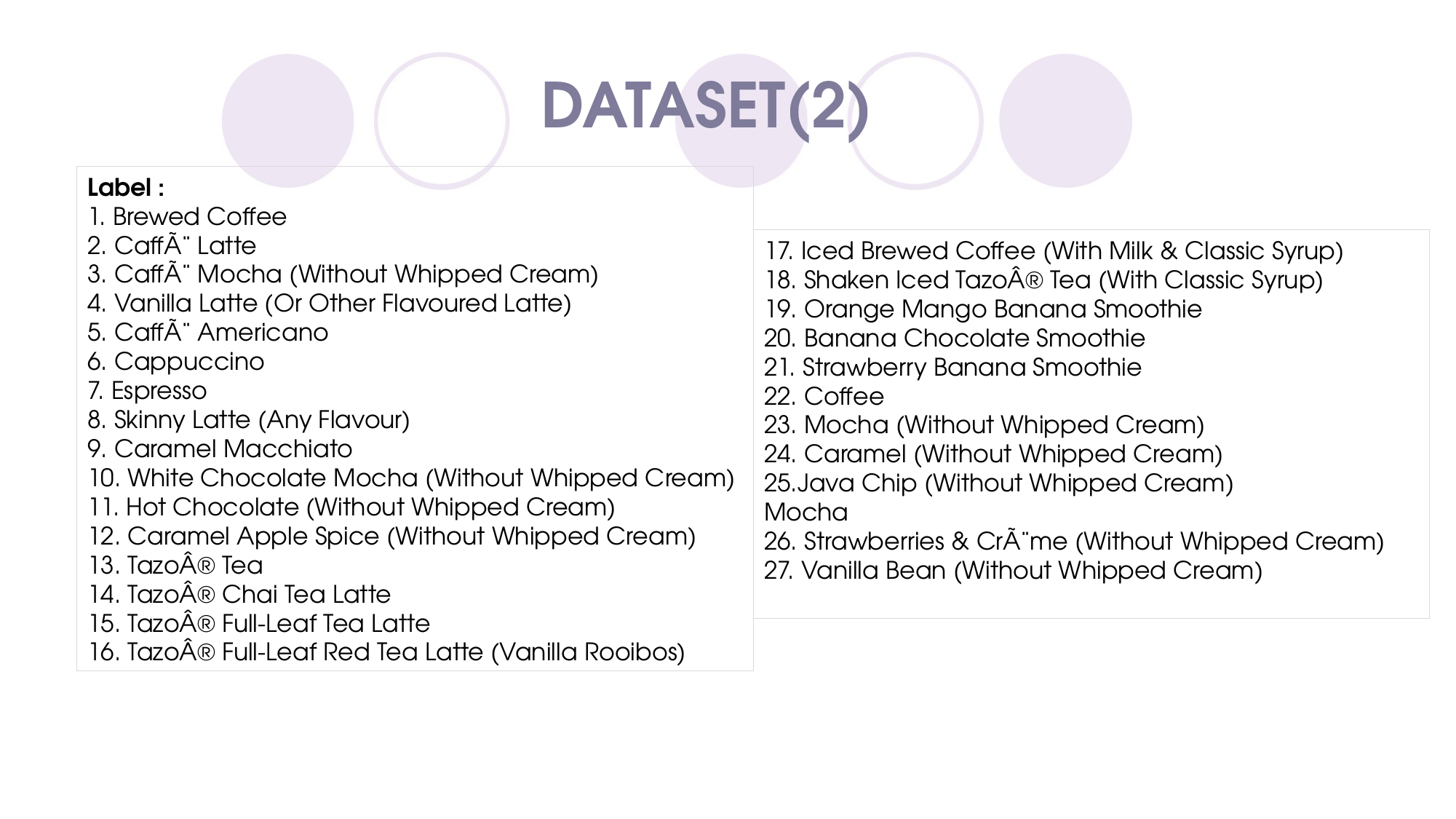

# DATASET(2)
Label :
1. Brewed Coffee
2. CaffÃ¨ Latte
3. CaffÃ¨ Mocha (Without Whipped Cream)
4. Vanilla Latte (Or Other Flavoured Latte)
5. CaffÃ¨ Americano
6. Cappuccino
7. Espresso
8. Skinny Latte (Any Flavour)
9. Caramel Macchiato
10. White Chocolate Mocha (Without Whipped Cream)
11. Hot Chocolate (Without Whipped Cream)
12. Caramel Apple Spice (Without Whipped Cream)
13. TazoÂ® Tea
14. TazoÂ® Chai Tea Latte
15. TazoÂ® Full-Leaf Tea Latte
16. TazoÂ® Full-Leaf Red Tea Latte (Vanilla Rooibos)
17. Iced Brewed Coffee (With Milk & Classic Syrup)
18. Shaken Iced TazoÂ® Tea (With Classic Syrup)
19. Orange Mango Banana Smoothie
20. Banana Chocolate Smoothie
21. Strawberry Banana Smoothie
22. Coffee
23. Mocha (Without Whipped Cream)
24. Caramel (Without Whipped Cream)
25.Java Chip (Without Whipped Cream)
Mocha
26. Strawberries & CrÃ¨me (Without Whipped Cream)
27. Vanilla Bean (Without Whipped Cream)